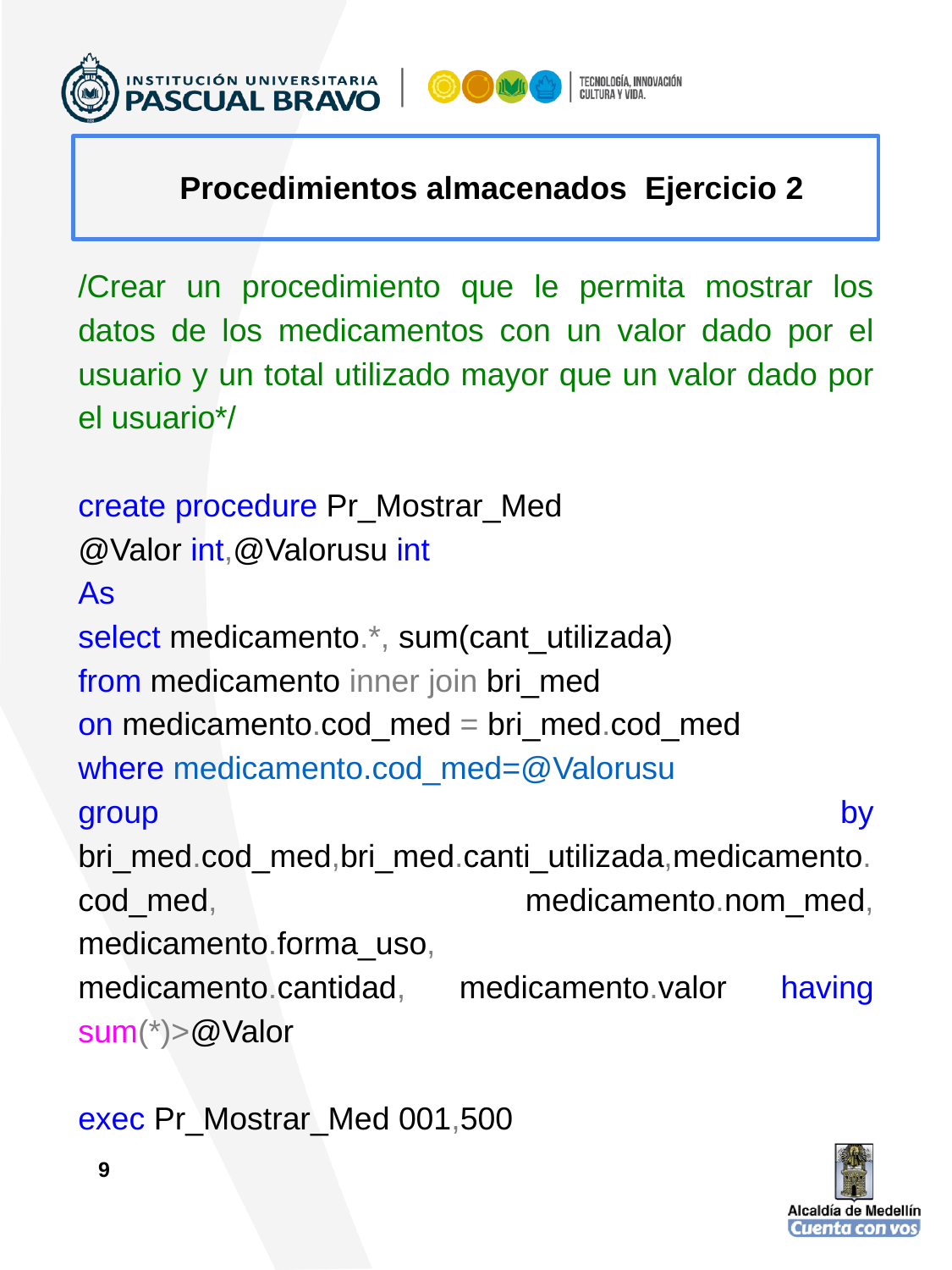

Procedimientos almacenados  Ejercicio 2

/Crear un procedimiento que le permita mostrar los datos de los medicamentos con un valor dado por el usuario y un total utilizado mayor que un valor dado por el usuario*/

create procedure Pr_Mostrar_Med
@Valor int,@Valorusu int
As
select medicamento.*, sum(cant_utilizada)
from medicamento inner join bri_med
on medicamento.cod_med = bri_med.cod_med
where medicamento.cod_med=@Valorusu
group by bri_med.cod_med,bri_med.canti_utilizada,medicamento.cod_med, medicamento.nom_med, medicamento.forma_uso,
medicamento.cantidad, medicamento.valor having sum(*)>@Valor

exec Pr_Mostrar_Med 001,500

9